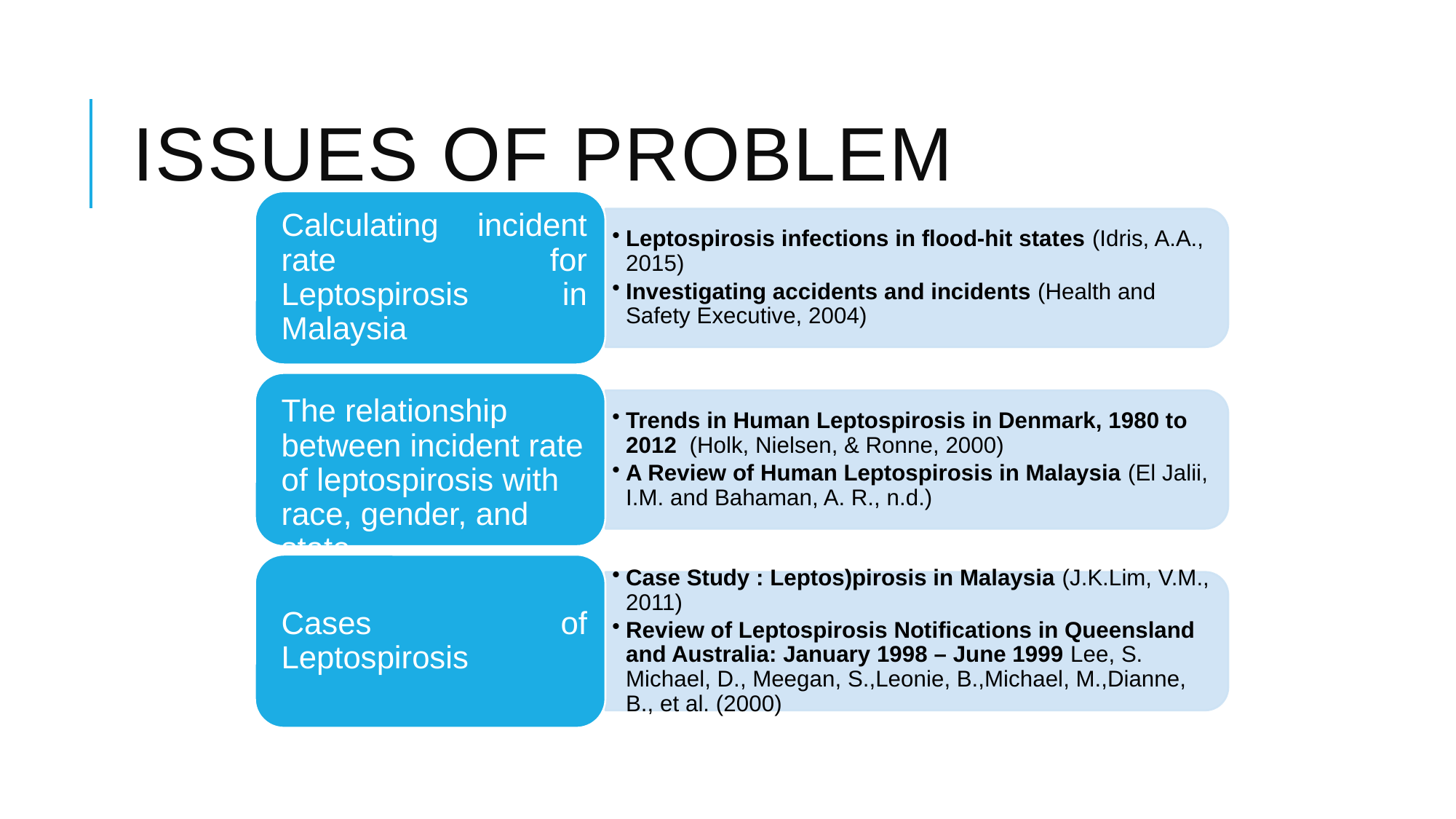

# ISSUES OF PROBLEM
Leptospirosis infections in flood-hit states (Idris, A.A., 2015)
Investigating accidents and incidents (Health and Safety Executive, 2004)
Calculating incident rate  for Leptospirosis in Malaysia
Trends in Human Leptospirosis in Denmark, 1980 to 2012  (Holk, Nielsen, & Ronne, 2000)
A Review of Human Leptospirosis in Malaysia (El Jalii, I.M. and Bahaman, A. R., n.d.)
The relationship between incident rate of leptospirosis with race, gender, and state.
Case Study : Leptos)pirosis in Malaysia (J.K.Lim, V.M., 2011)
Review of Leptospirosis Notifications in Queensland and Australia: January 1998 – June 1999 Lee, S. Michael, D., Meegan, S.,Leonie, B.,Michael, M.,Dianne, B., et al. (2000)
Cases of Leptospirosis